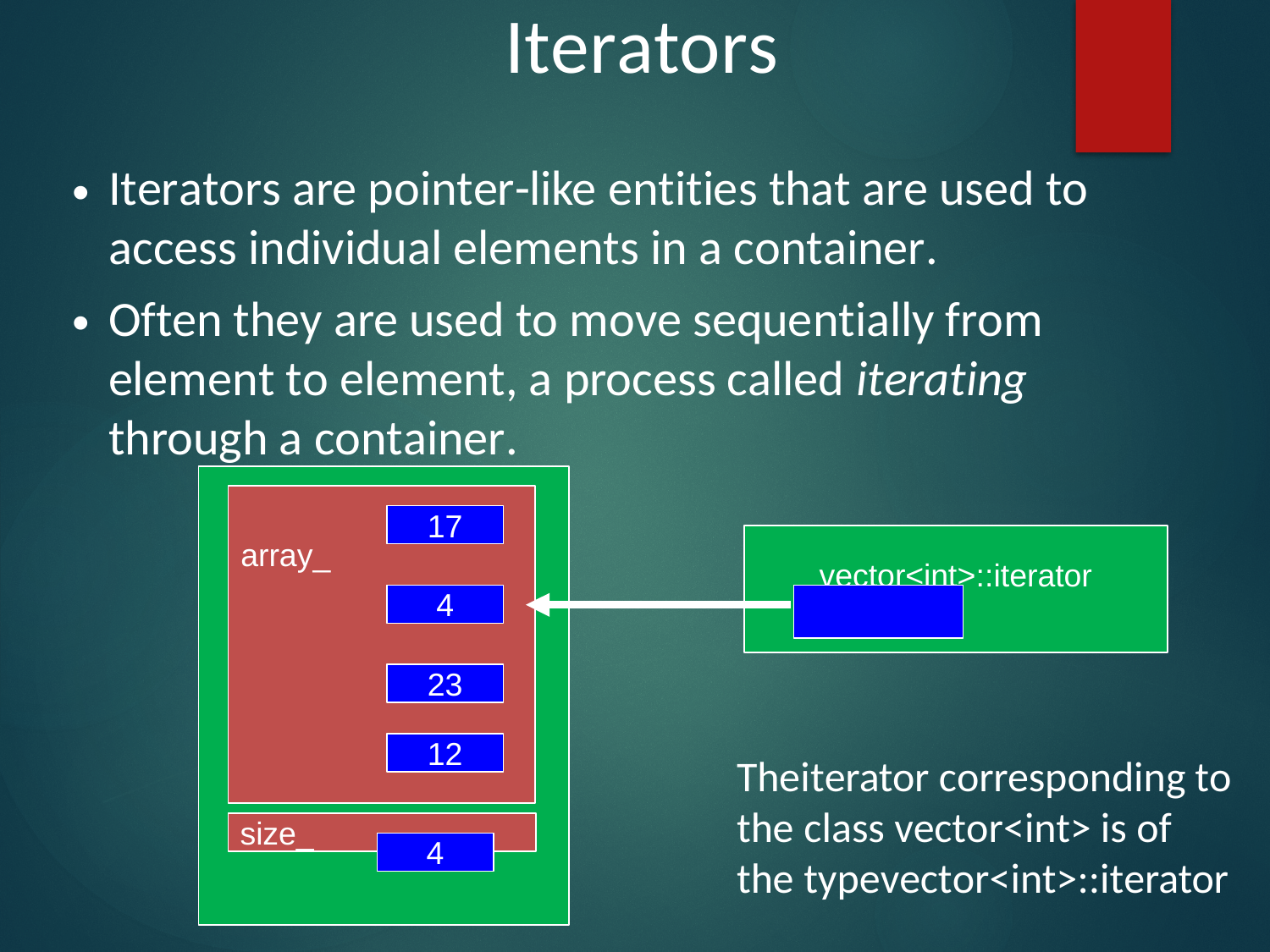

Iterators
Iterators are pointer-like entities that are used to access individual elements in a container.
Often they are used to move sequentially from element to element, a process called iterating through a container.
•
•

vector<int>

17

array_
vector<int>::iterator
4

23
12
Theiterator corresponding to the class vector<int> is of the typevector<int>::iterator
size_
4